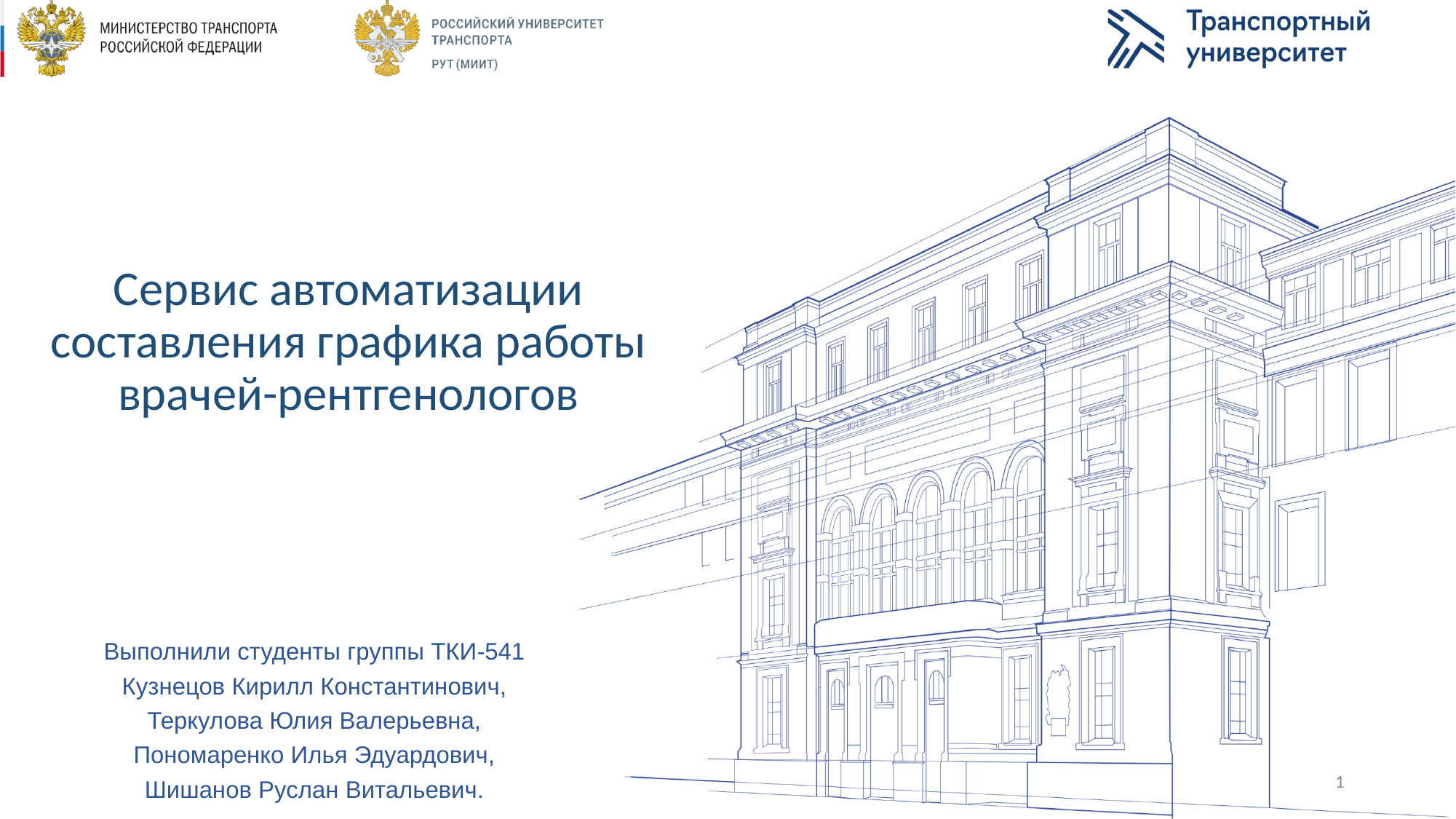

# Сервис автоматизации составления графика работы врачей-рентгенологов
Выполнили студенты группы ТКИ-541
Кузнецов Кирилл Константинович,
Теркулова Юлия Валерьевна,
Пономаренко Илья Эдуардович,
Шишанов Руслан Витальевич.
1